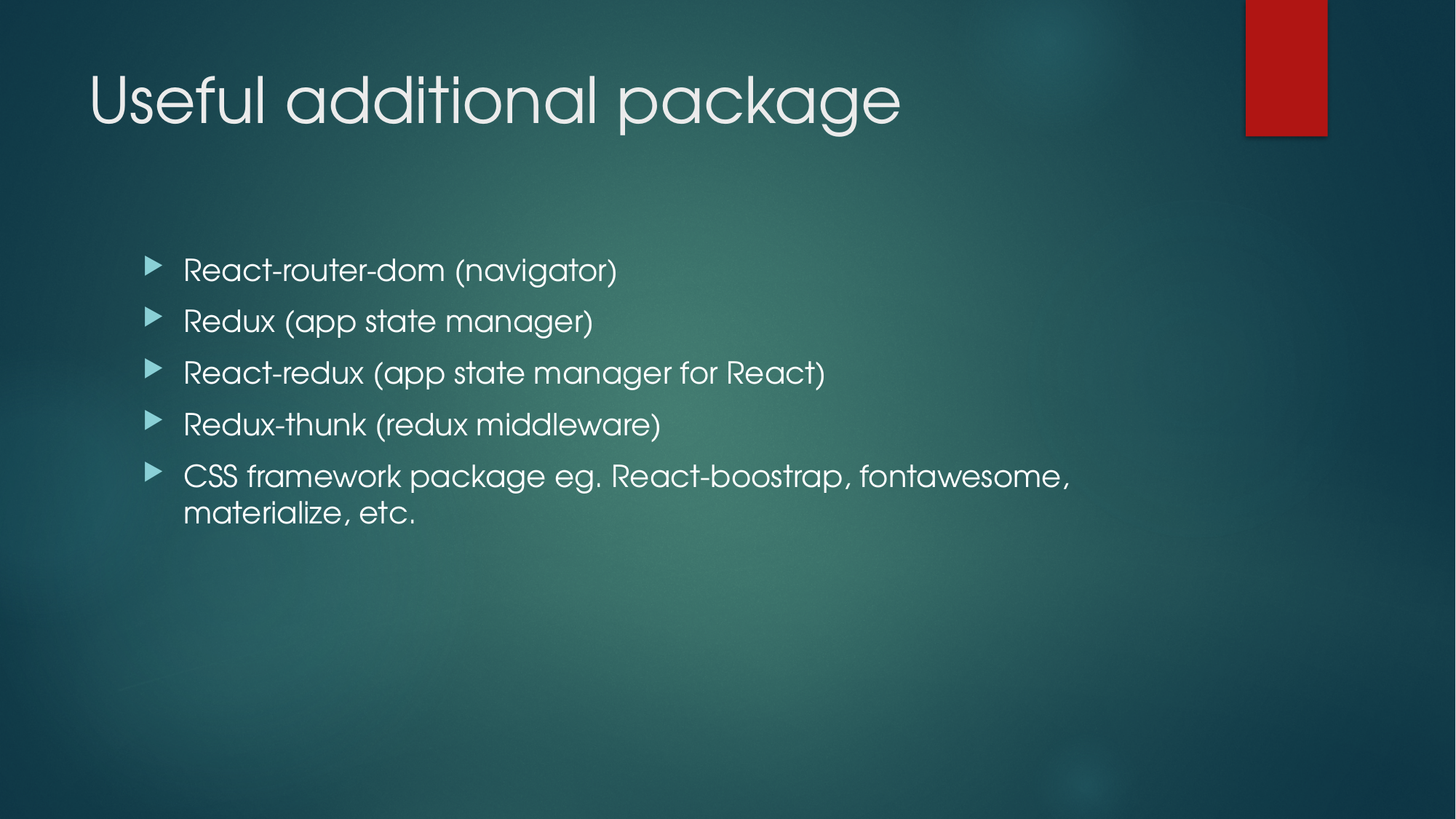

# Useful additional package
React-router-dom (navigator)
Redux (app state manager)
React-redux (app state manager for React)
Redux-thunk (redux middleware)
CSS framework package eg. React-boostrap, fontawesome, materialize, etc.